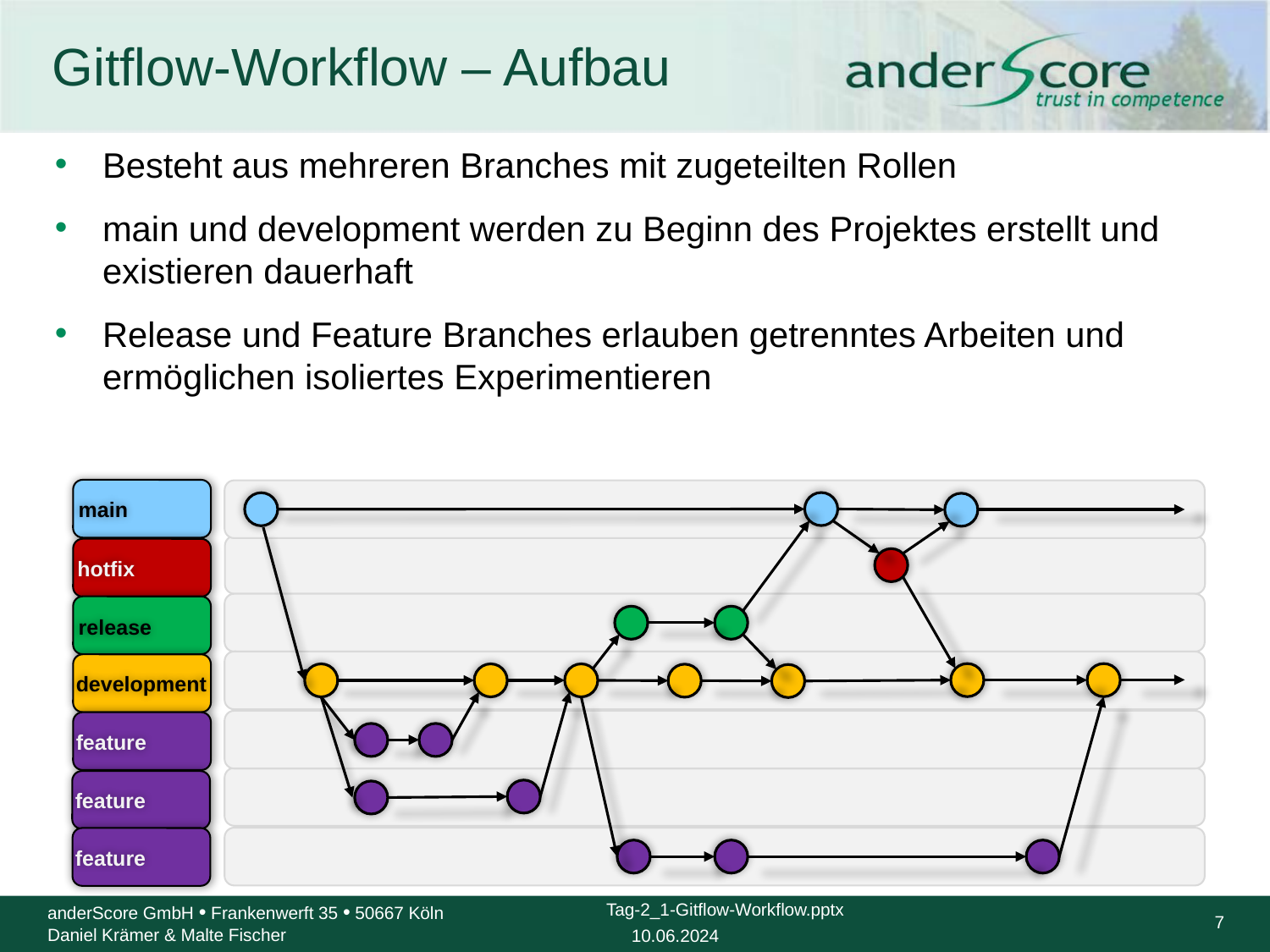

# Gitflow-Workflow – Aufbau
Besteht aus mehreren Branches mit zugeteilten Rollen
main und development werden zu Beginn des Projektes erstellt und existieren dauerhaft
Release und Feature Branches erlauben getrenntes Arbeiten und ermöglichen isoliertes Experimentieren

main

hotfix

release

development

feature

feature

feature